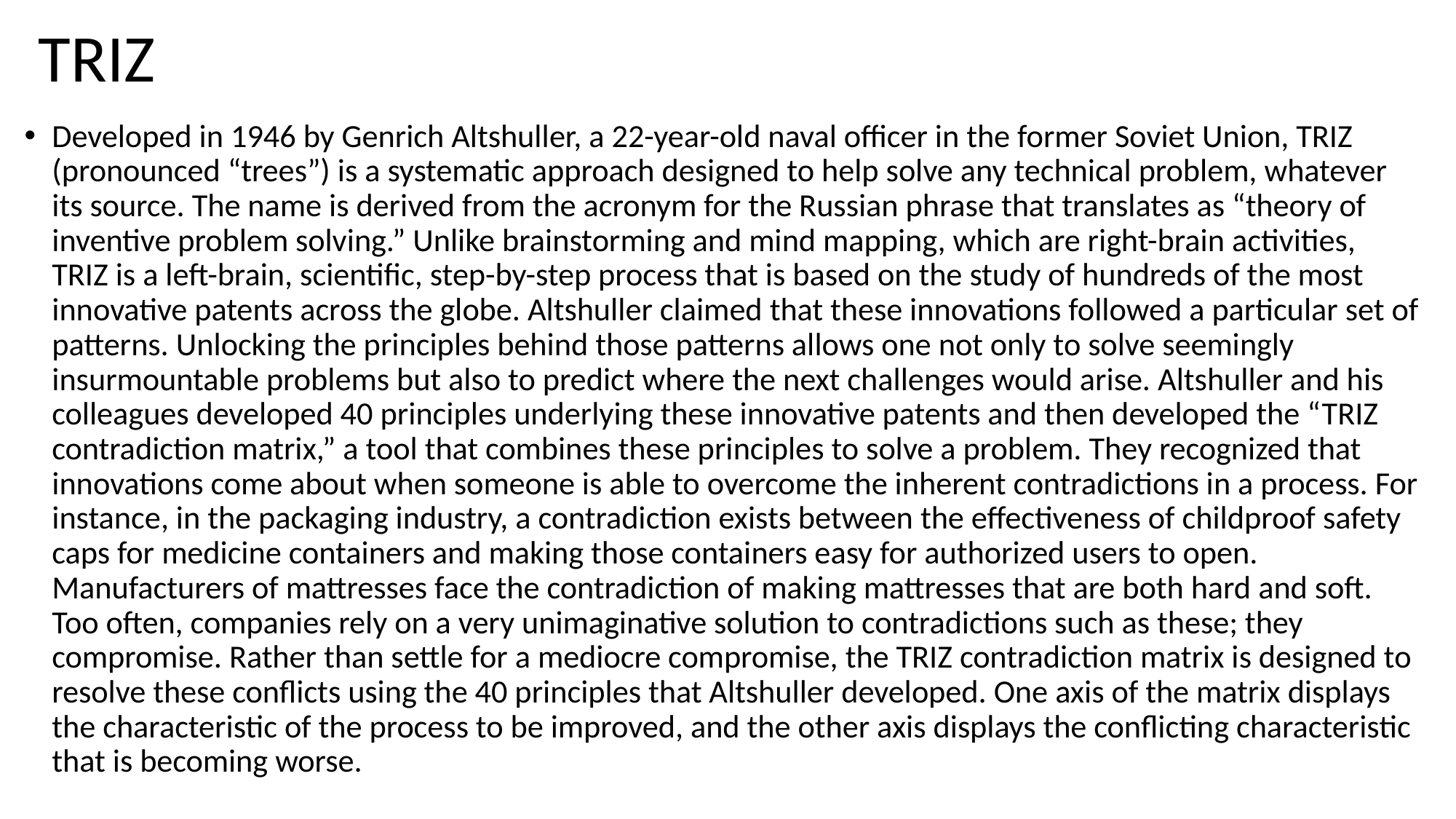

# TRIZ
Developed in 1946 by Genrich Altshuller, a 22-year-old naval officer in the former Soviet Union, TRIZ (pronounced “trees”) is a systematic approach designed to help solve any technical problem, whatever its source. The name is derived from the acronym for the Russian phrase that translates as “theory of inventive problem solving.” Unlike brainstorming and mind mapping, which are right-brain activities, TRIZ is a left-brain, scientific, step-by-step process that is based on the study of hundreds of the most innovative patents across the globe. Altshuller claimed that these innovations followed a particular set of patterns. Unlocking the principles behind those patterns allows one not only to solve seemingly insurmountable problems but also to predict where the next challenges would arise. Altshuller and his colleagues developed 40 principles underlying these innovative patents and then developed the “TRIZ contradiction matrix,” a tool that combines these principles to solve a problem. They recognized that innovations come about when someone is able to overcome the inherent contradictions in a process. For instance, in the packaging industry, a contradiction exists between the effectiveness of childproof safety caps for medicine containers and making those containers easy for authorized users to open. Manufacturers of mattresses face the contradiction of making mattresses that are both hard and soft. Too often, companies rely on a very unimaginative solution to contradictions such as these; they compromise. Rather than settle for a mediocre compromise, the TRIZ contradiction matrix is designed to resolve these conflicts using the 40 principles that Altshuller developed. One axis of the matrix displays the characteristic of the process to be improved, and the other axis displays the conflicting characteristic that is becoming worse.